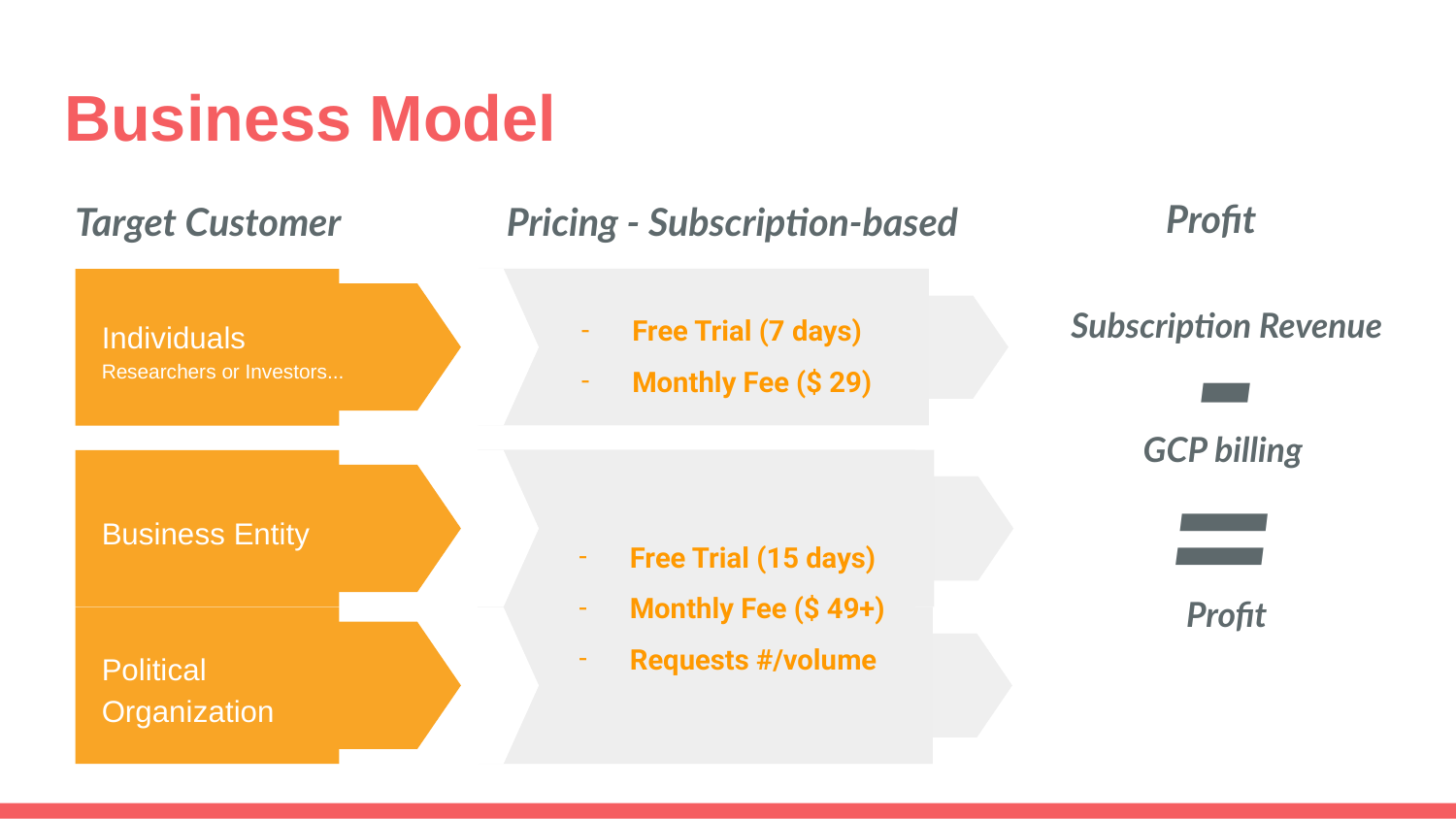

# Business Model
Profit
Target Customer

Pricing - Subscription-based
-

Free Trial (7 days)
Monthly Fee ($ 29)

Individuals
Researchers or Investors...
Subscription Revenue

GCP billing

Profit
=

Business Entity

Free Trial (15 days)
Monthly Fee ($ 49+)
Requests #/volume

Political Organization